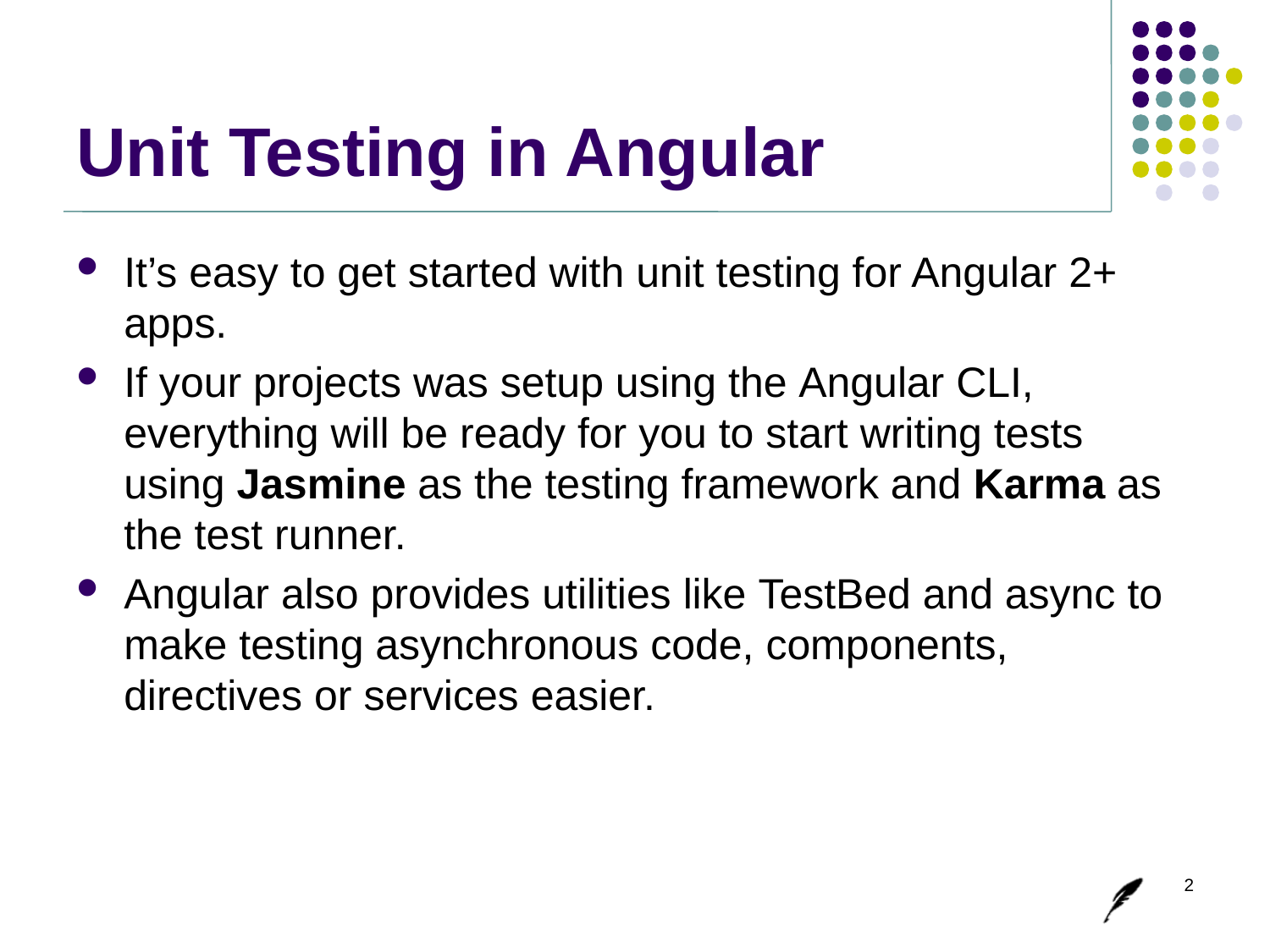

# Unit Testing in Angular
It’s easy to get started with unit testing for Angular 2+ apps.
If your projects was setup using the Angular CLI, everything will be ready for you to start writing tests using Jasmine as the testing framework and Karma as the test runner.
Angular also provides utilities like TestBed and async to make testing asynchronous code, components, directives or services easier.
2